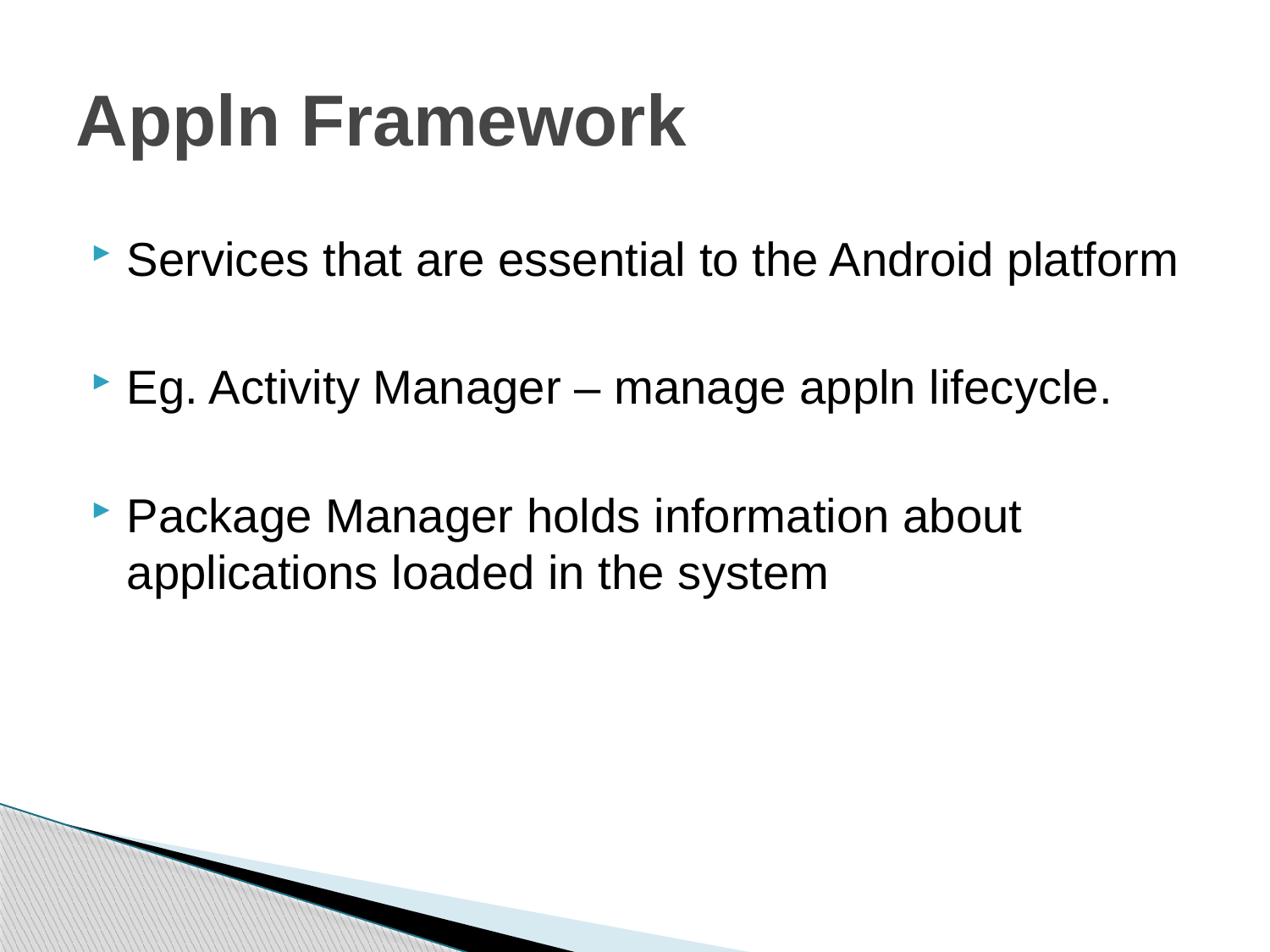

# Appln Framework
Services that are essential to the Android platform

Eg. Activity Manager – manage appln lifecycle.

Package Manager holds information about applications loaded in the system